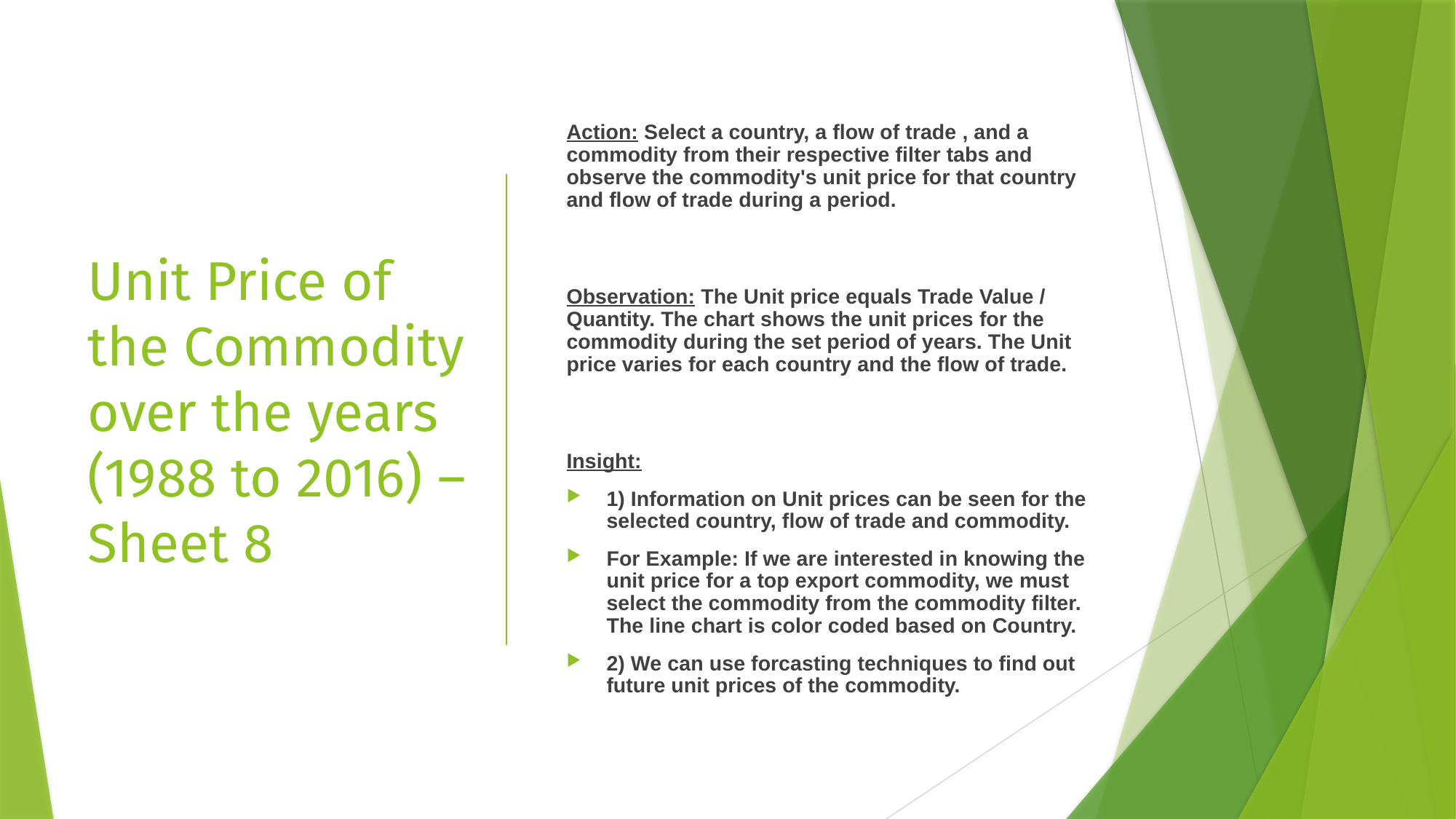

# Unit Price of the Commodity over the years (1988 to 2016) – Sheet 8
Action: Select a country, a flow of trade , and a commodity from their respective filter tabs and observe the commodity's unit price for that country and flow of trade during a period.

Observation: The Unit price equals Trade Value / Quantity. The chart shows the unit prices for the commodity during the set period of years. The Unit price varies for each country and the flow of trade.

Insight:
1) Information on Unit prices can be seen for the selected country, flow of trade and commodity.
For Example: If we are interested in knowing the unit price for a top export commodity, we must select the commodity from the commodity filter. The line chart is color coded based on Country.
2) We can use forcasting techniques to find out future unit prices of the commodity.